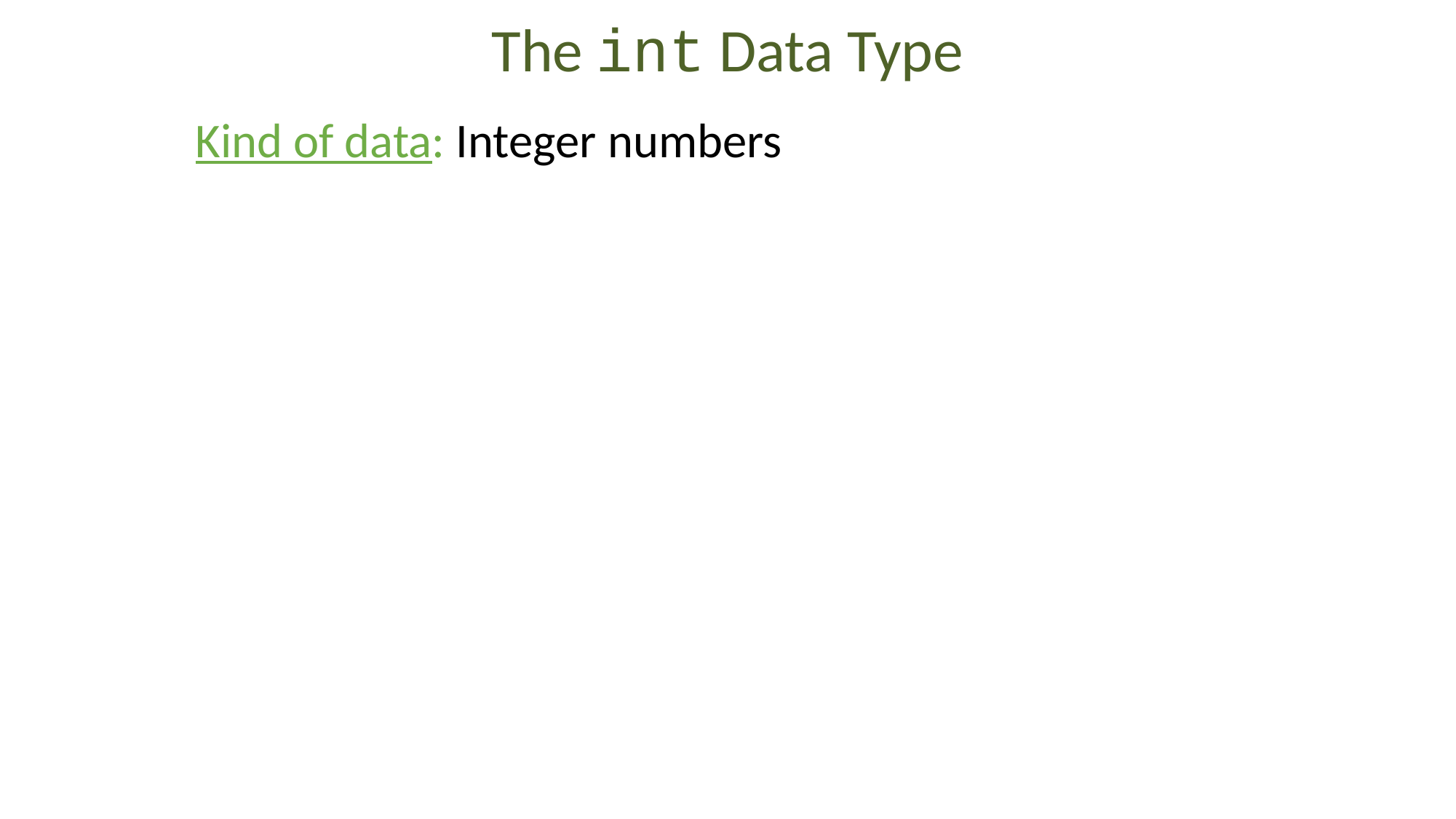

The int Data Type
Kind of data: Integer numbers